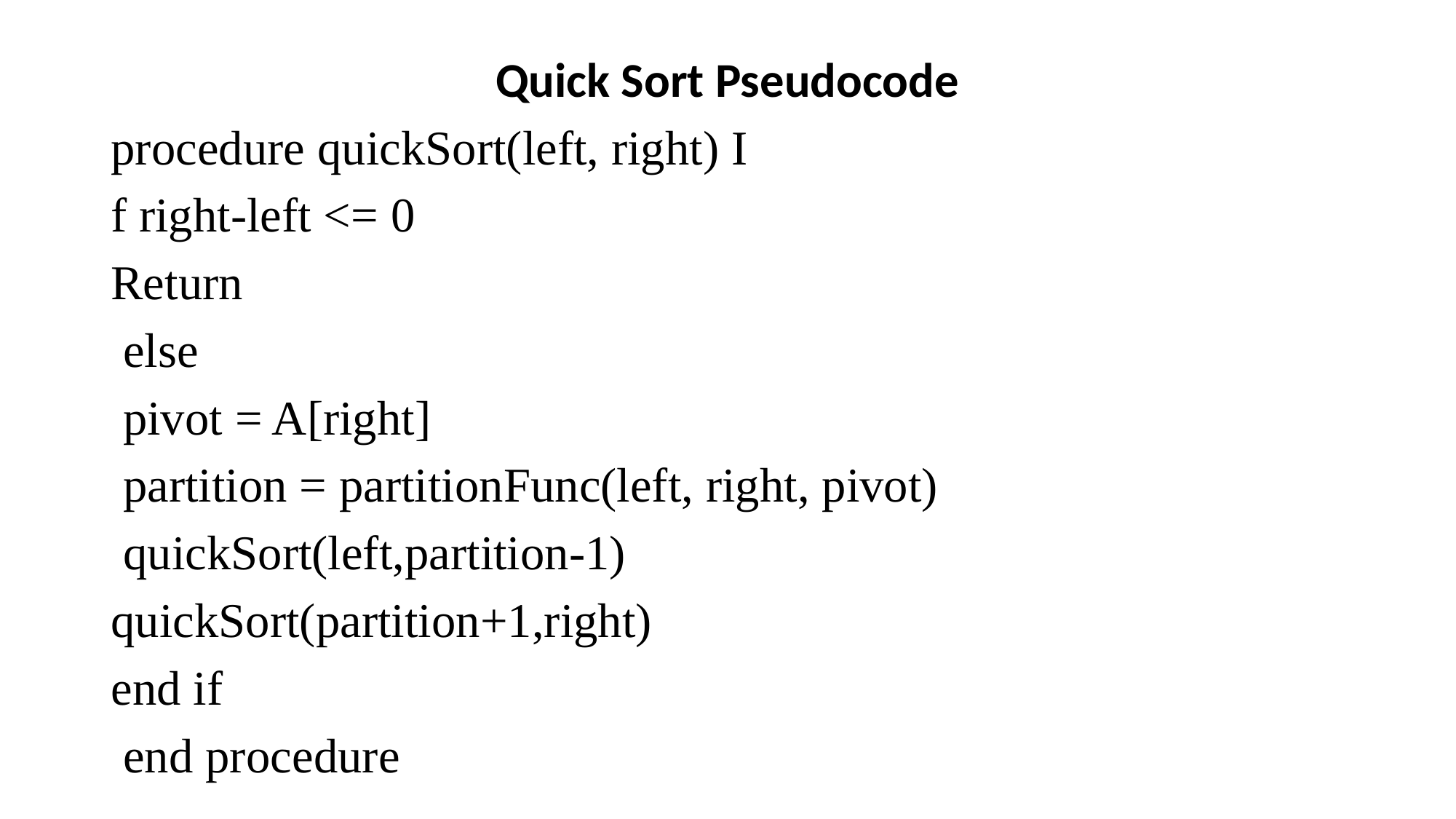

Quick Sort Pseudocode
procedure quickSort(left, right) I
f right-left <= 0
Return
 else
 pivot = A[right]
 partition = partitionFunc(left, right, pivot)
 quickSort(left,partition-1)
quickSort(partition+1,right)
end if
 end procedure